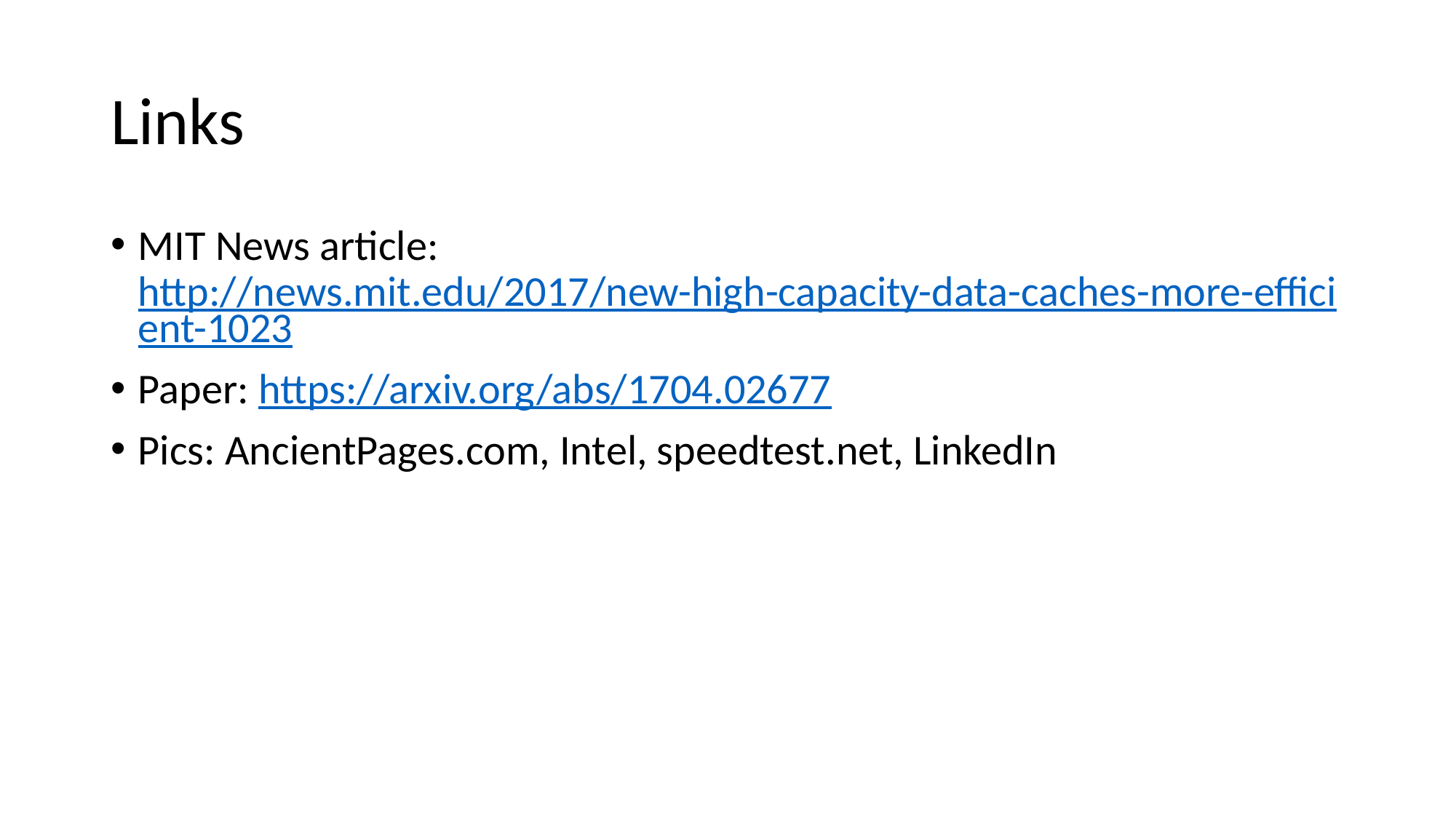

# Links
MIT News article: http://news.mit.edu/2017/new-high-capacity-data-caches-more-efficient-1023
Paper: https://arxiv.org/abs/1704.02677
Pics: AncientPages.com, Intel, speedtest.net, LinkedIn